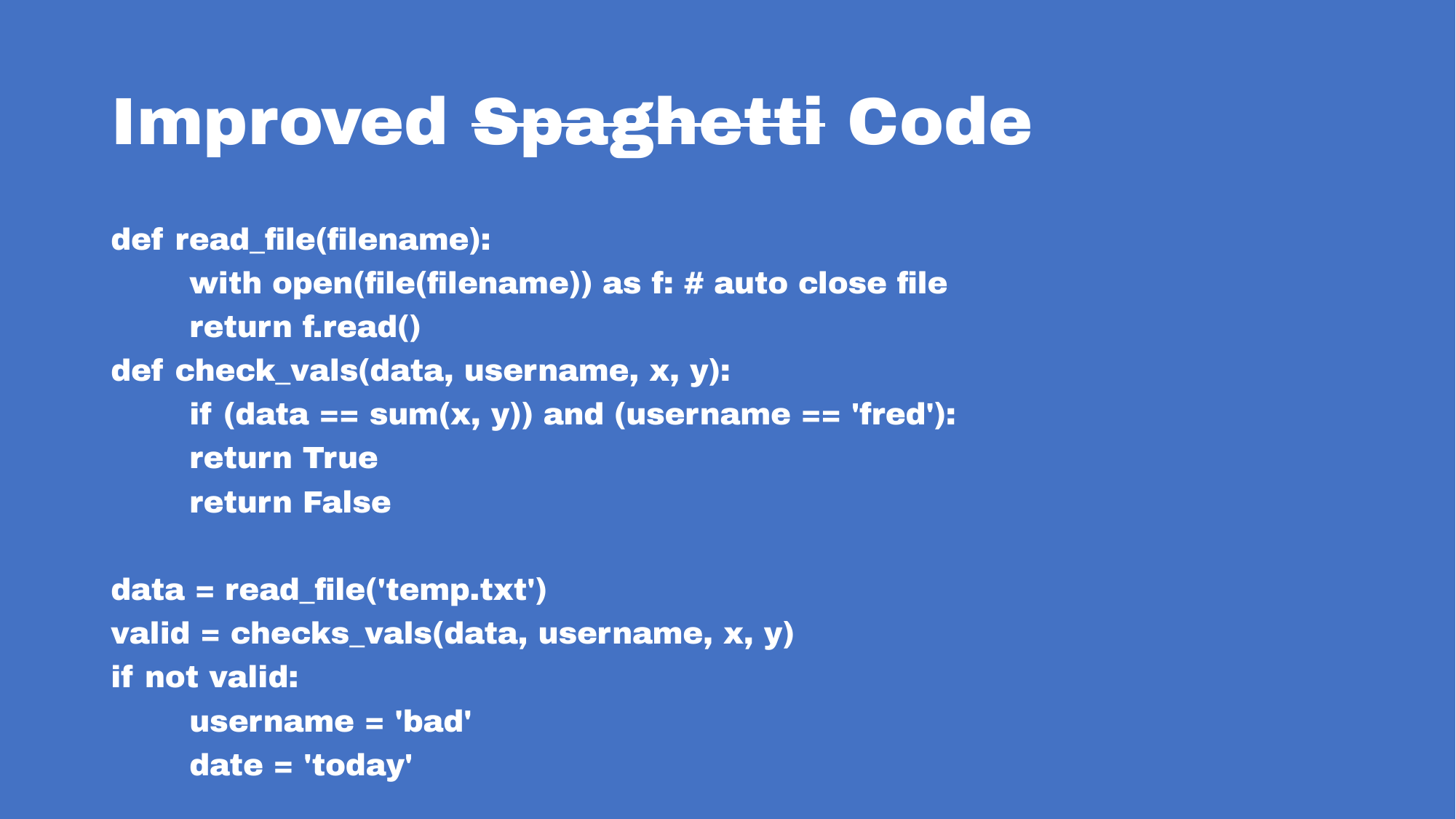

# Improved Spaghetti Code
def read_file(filename):
	with open(file(filename)) as f: # auto close file
		return f.read()
def check_vals(data, username, x, y):
	if (data == sum(x, y)) and (username == 'fred'):
		return True
	return False

data = read_file('temp.txt')
valid = checks_vals(data, username, x, y)
if not valid:
	username = 'bad'
	date = 'today'